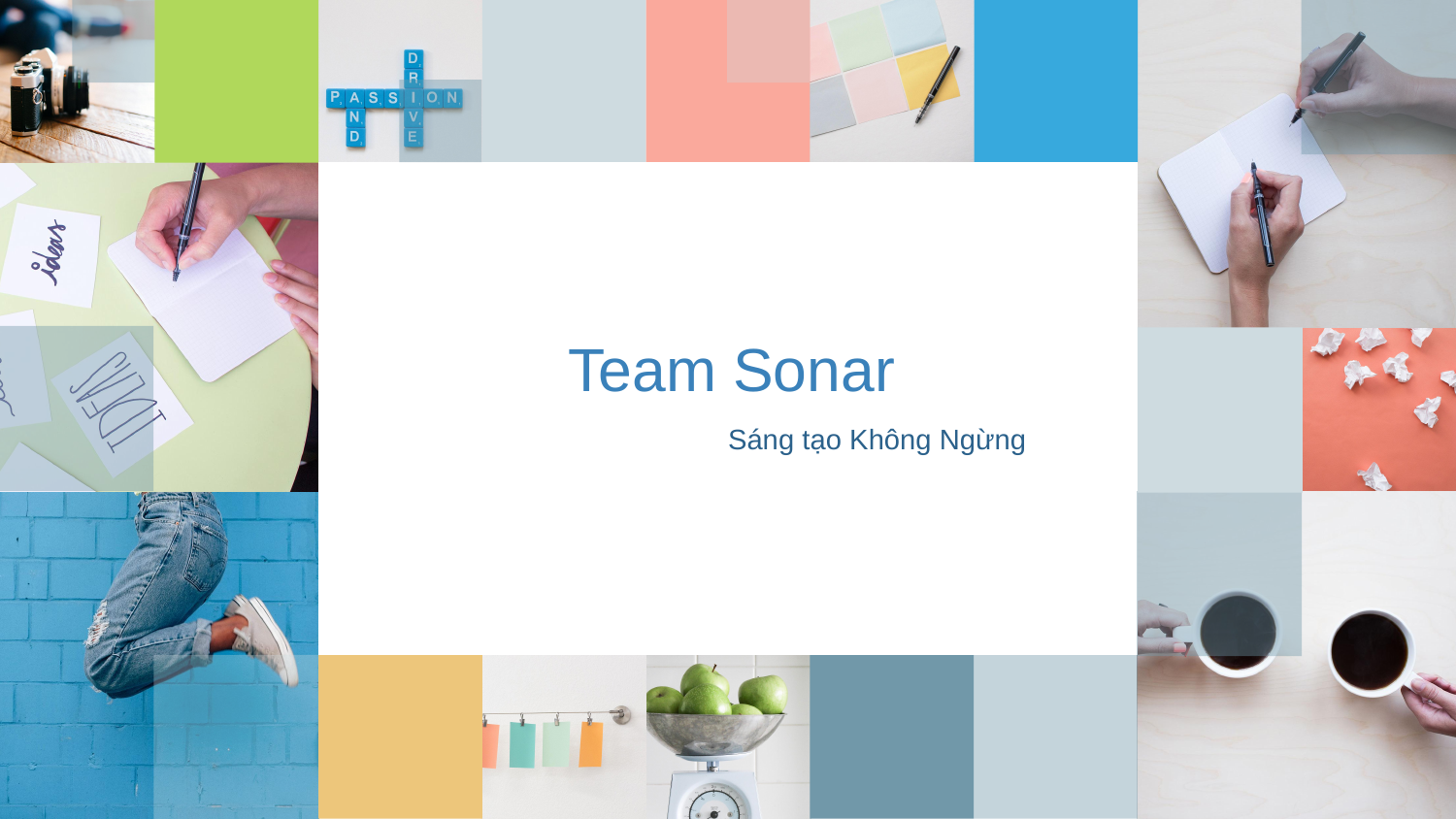

# Team Sonar
Sáng tạo Không Ngừng